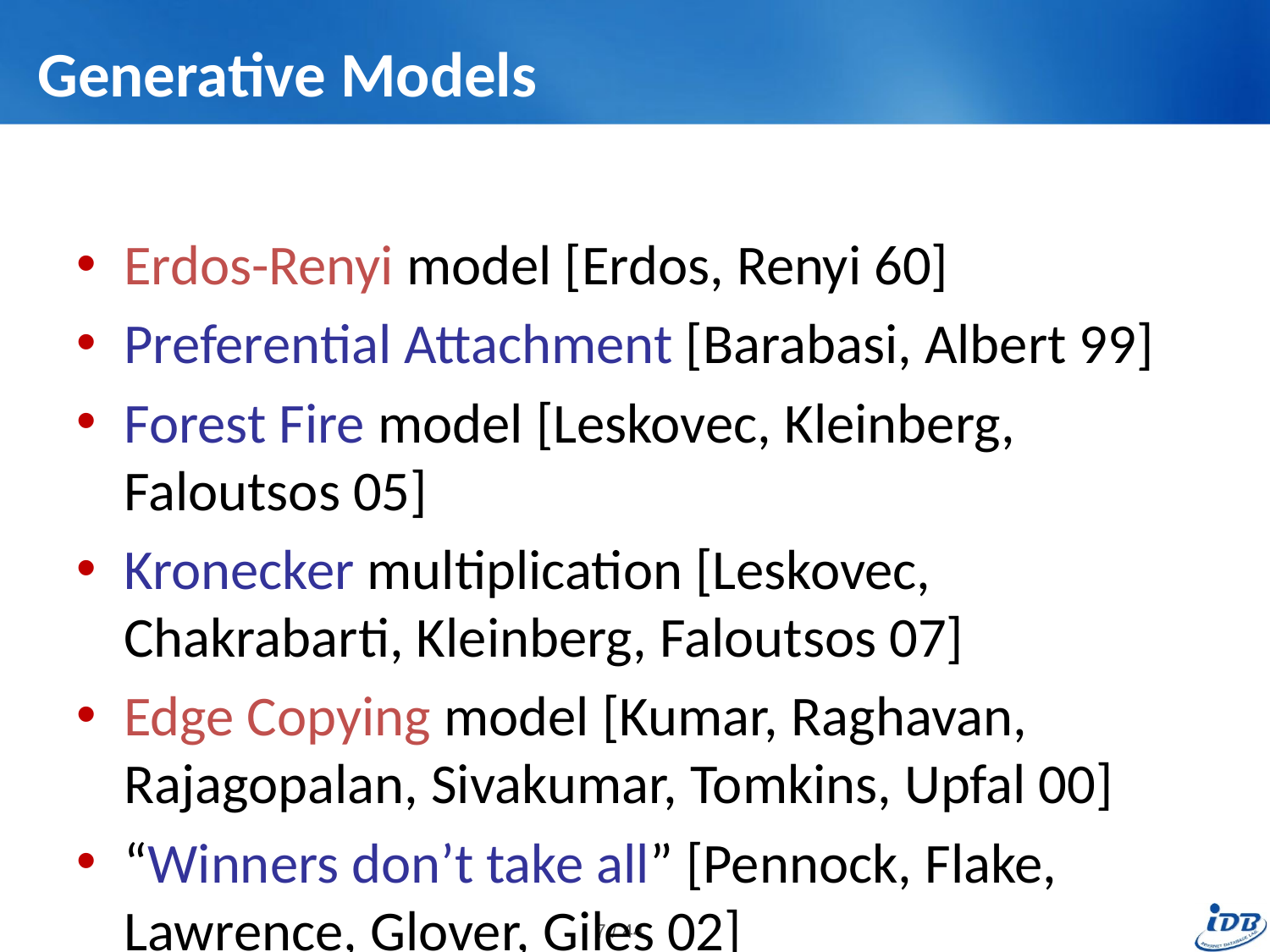

# Generative Models
Erdos-Renyi model [Erdos, Renyi 60]
Preferential Attachment [Barabasi, Albert 99]
Forest Fire model [Leskovec, Kleinberg, Faloutsos 05]
Kronecker multiplication [Leskovec, Chakrabarti, Kleinberg, Faloutsos 07]
Edge Copying model [Kumar, Raghavan, Rajagopalan, Sivakumar, Tomkins, Upfal 00]
“Winners don’t take all” [Pennock, Flake, Lawrence, Glover, Giles 02]